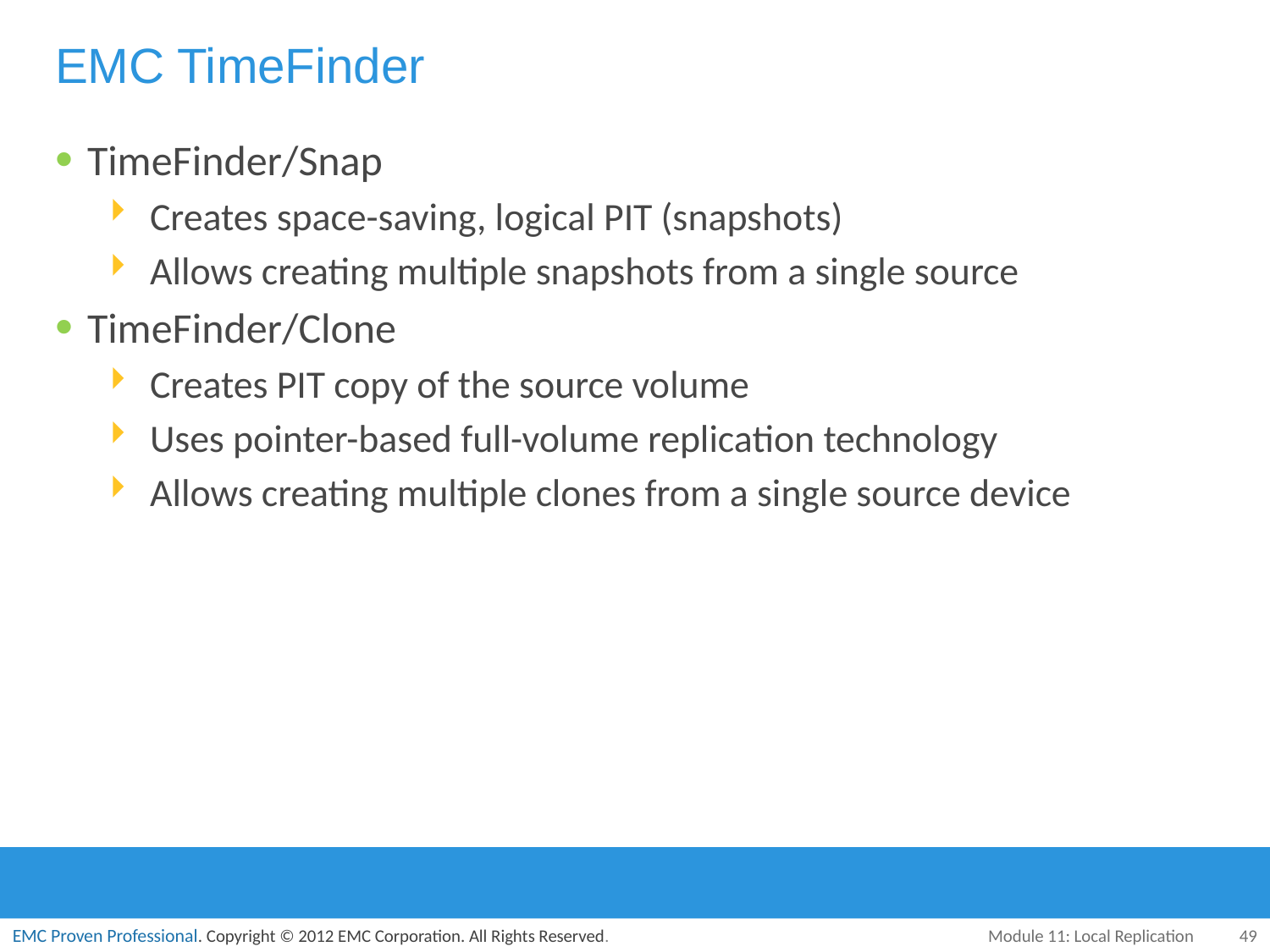

# EMC TimeFinder
TimeFinder/Snap
Creates space-saving, logical PIT (snapshots)
Allows creating multiple snapshots from a single source
TimeFinder/Clone
Creates PIT copy of the source volume
Uses pointer-based full-volume replication technology
Allows creating multiple clones from a single source device
Module 11: Local Replication
49